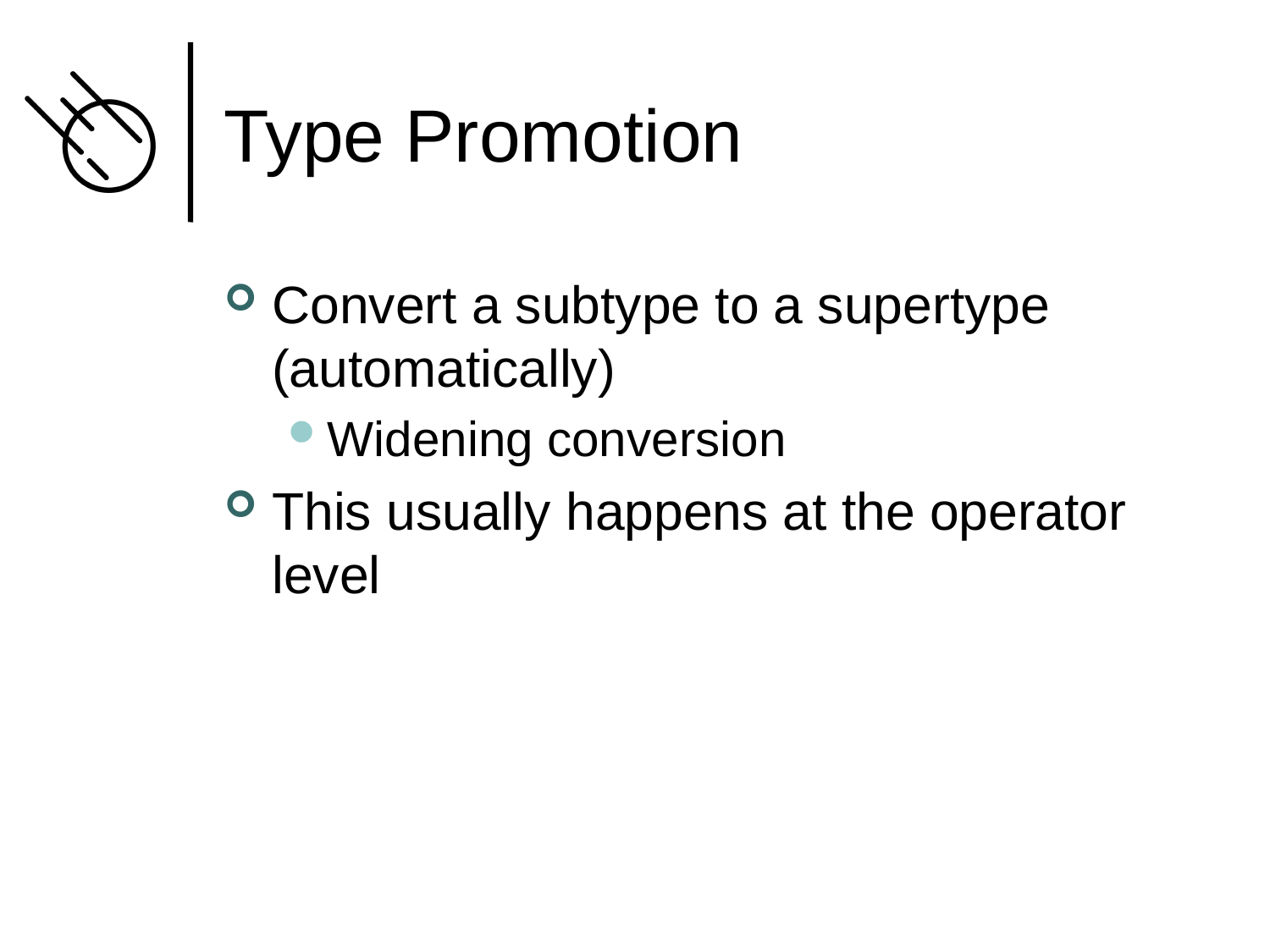

# Type Promotion
Convert a subtype to a supertype (automatically)
Widening conversion
This usually happens at the operator level